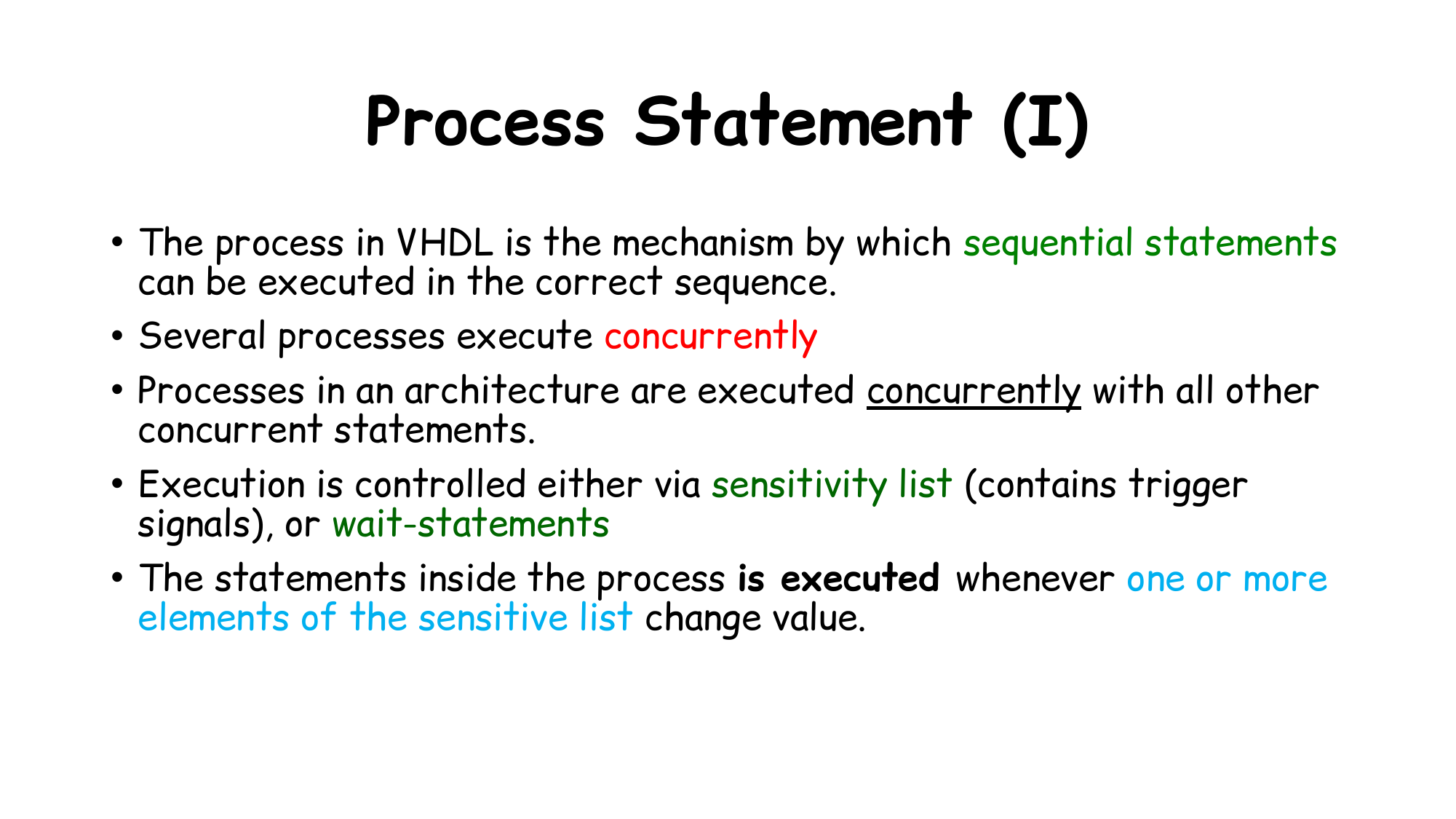

# Process Statement (I)
The process in VHDL is the mechanism by which sequential statements can be executed in the correct sequence.
Several processes execute concurrently
Processes in an architecture are executed concurrently with all other concurrent statements.
Execution is controlled either via sensitivity list (contains trigger signals), or wait-statements
The statements inside the process is executed whenever one or more elements of the sensitive list change value.

5